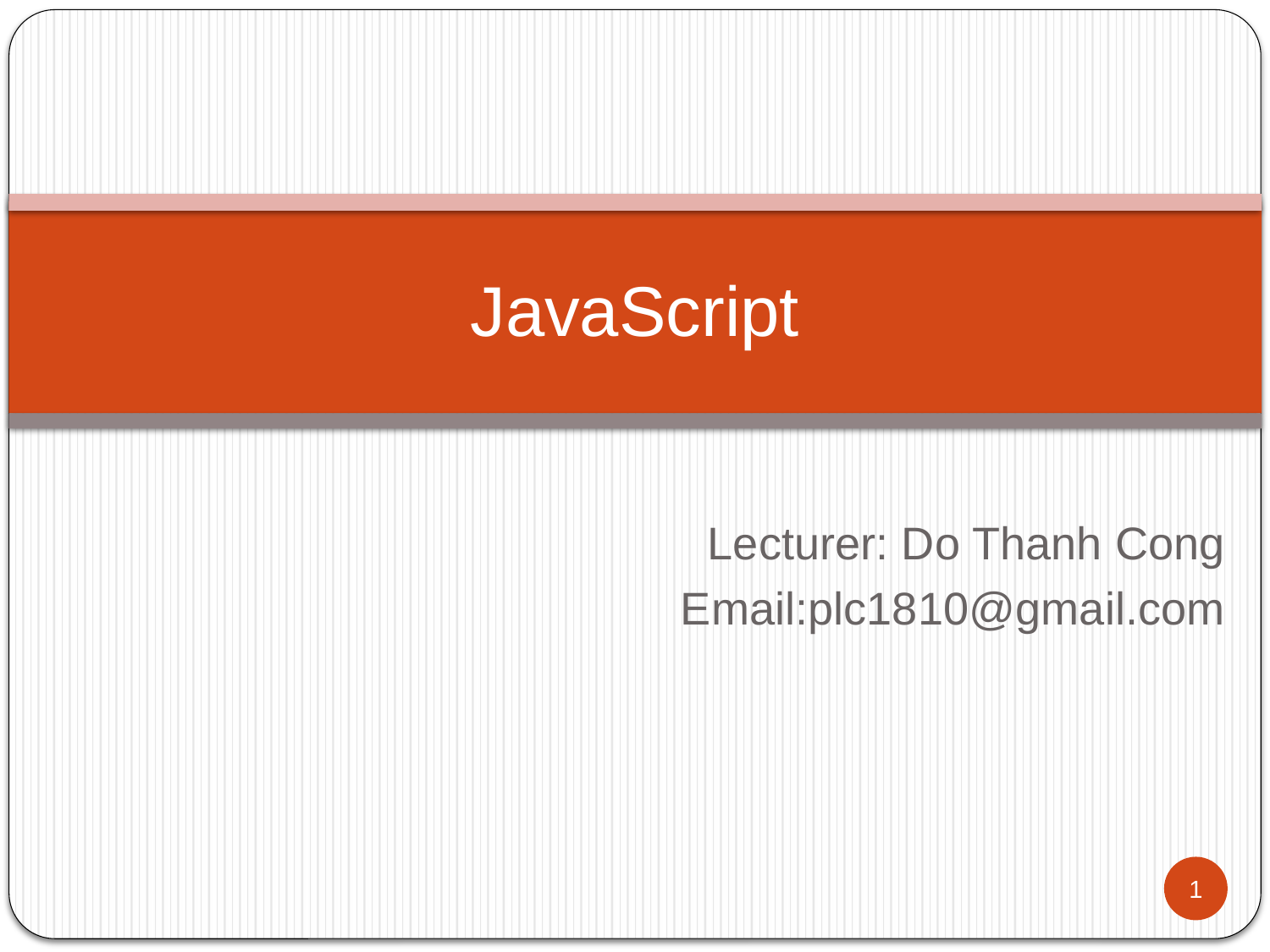

# JavaScript
Lecturer: Do Thanh Cong
Email:plc1810@gmail.com
1